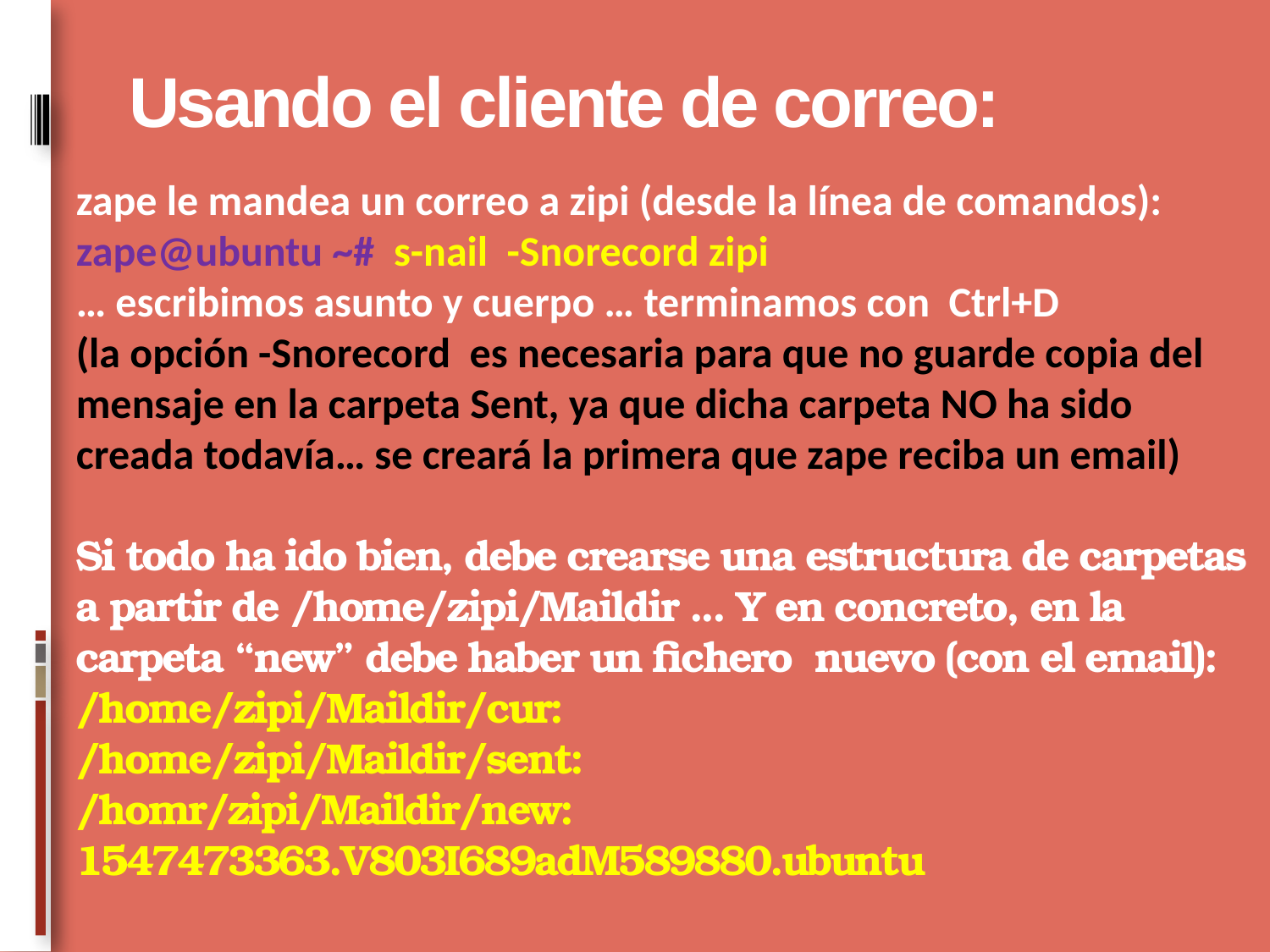

# Usando el cliente de correo:

zape le mandea un correo a zipi (desde la línea de comandos):
zape@ubuntu ~#  s-nail  -Snorecord zipi
… escribimos asunto y cuerpo … terminamos con  Ctrl+D
(la opción -Snorecord  es necesaria para que no guarde copia del
mensaje en la carpeta Sent, ya que dicha carpeta NO ha sido creada todavía… se creará la primera que zape reciba un email)

Si todo ha ido bien, debe crearse una estructura de carpetas
a partir de /home/zipi/Maildir ... Y en concreto, en la carpeta “new” debe haber un fichero  nuevo (con el email):
/home/zipi/Maildir/cur:
/home/zipi/Maildir/sent:
/homr/zipi/Maildir/new:
1547473363.V803I689adM589880.ubuntu